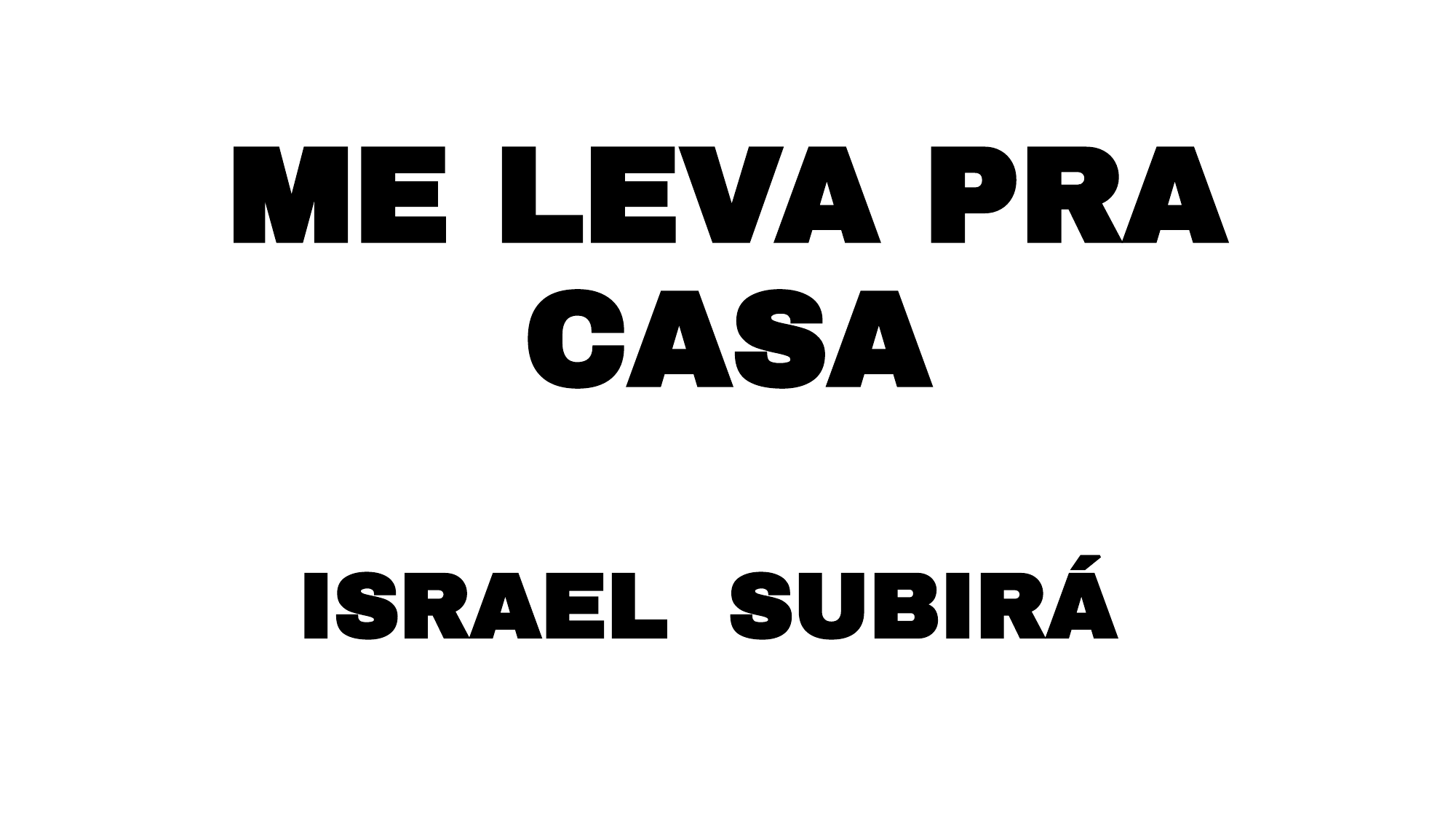

# ME LEVA PRA CASA
ISRAEL  SUBIRÁ